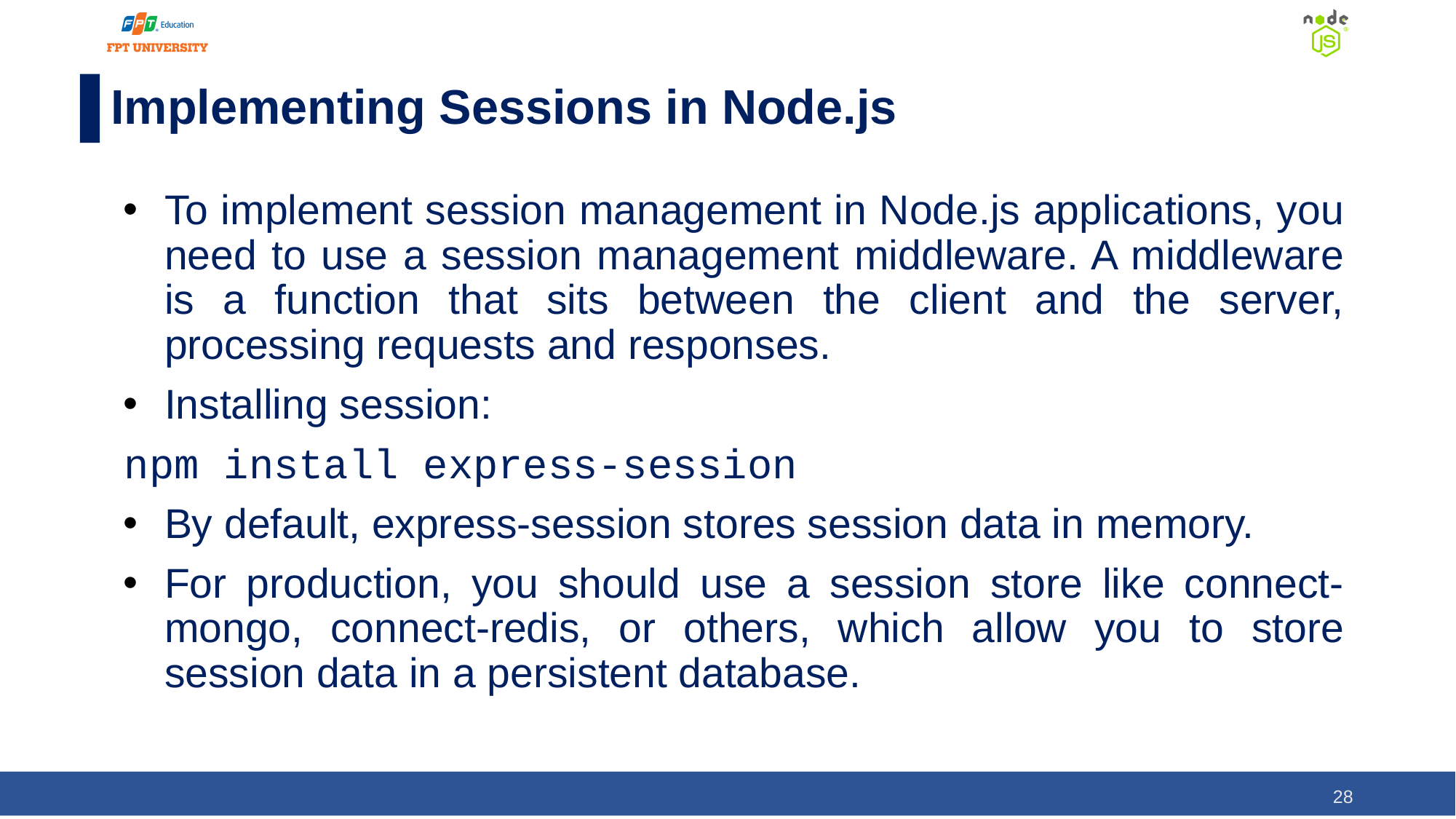

# Implementing Sessions in Node.js
To implement session management in Node.js applications, you need to use a session management middleware. A middleware is a function that sits between the client and the server, processing requests and responses.
Installing session:
npm install express-session
By default, express-session stores session data in memory.
For production, you should use a session store like connect-mongo, connect-redis, or others, which allow you to store session data in a persistent database.

28